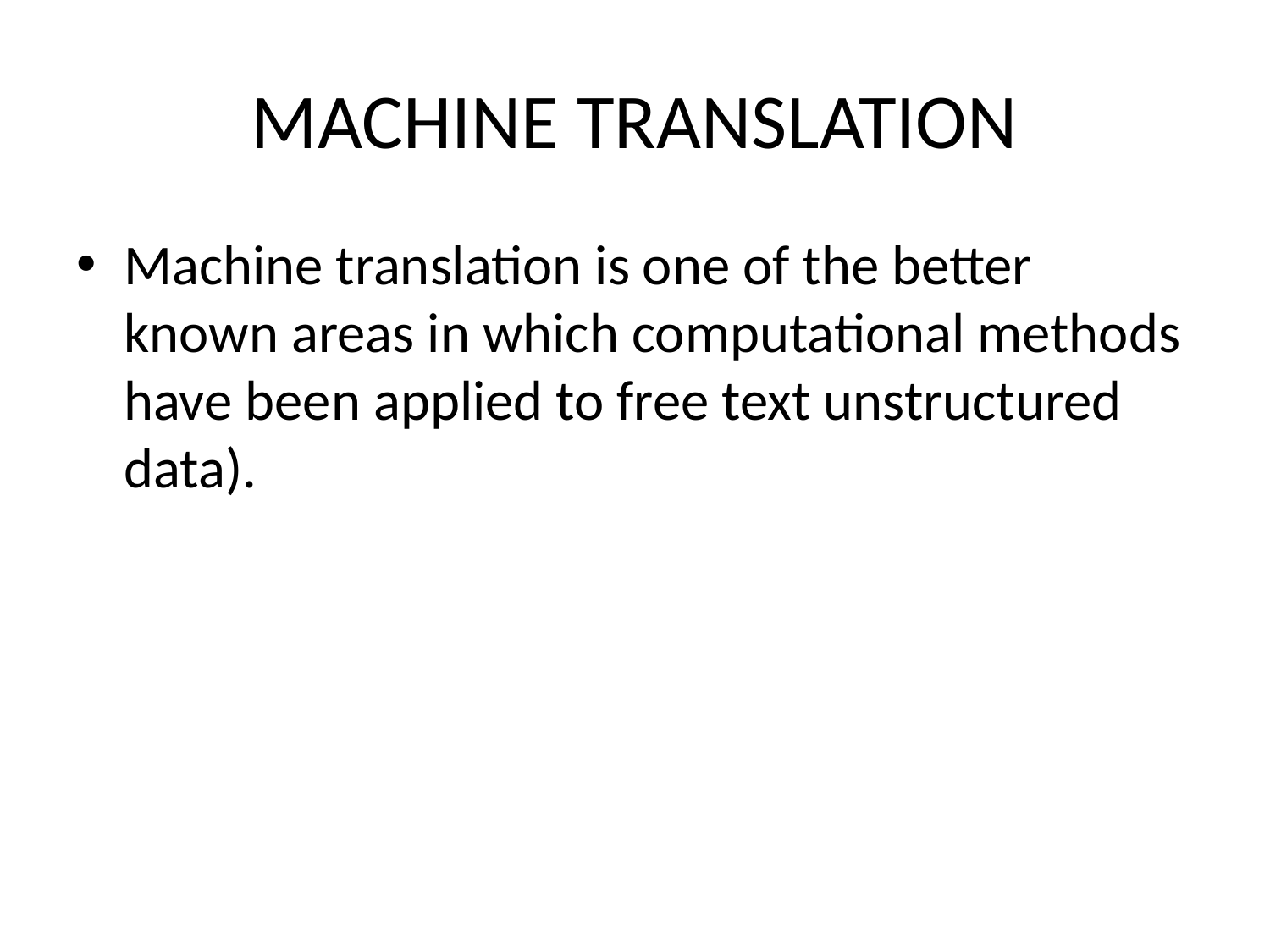

# MACHINE TRANSLATION
Machine translation is one of the better known areas in which computational methods have been applied to free text unstructured data).